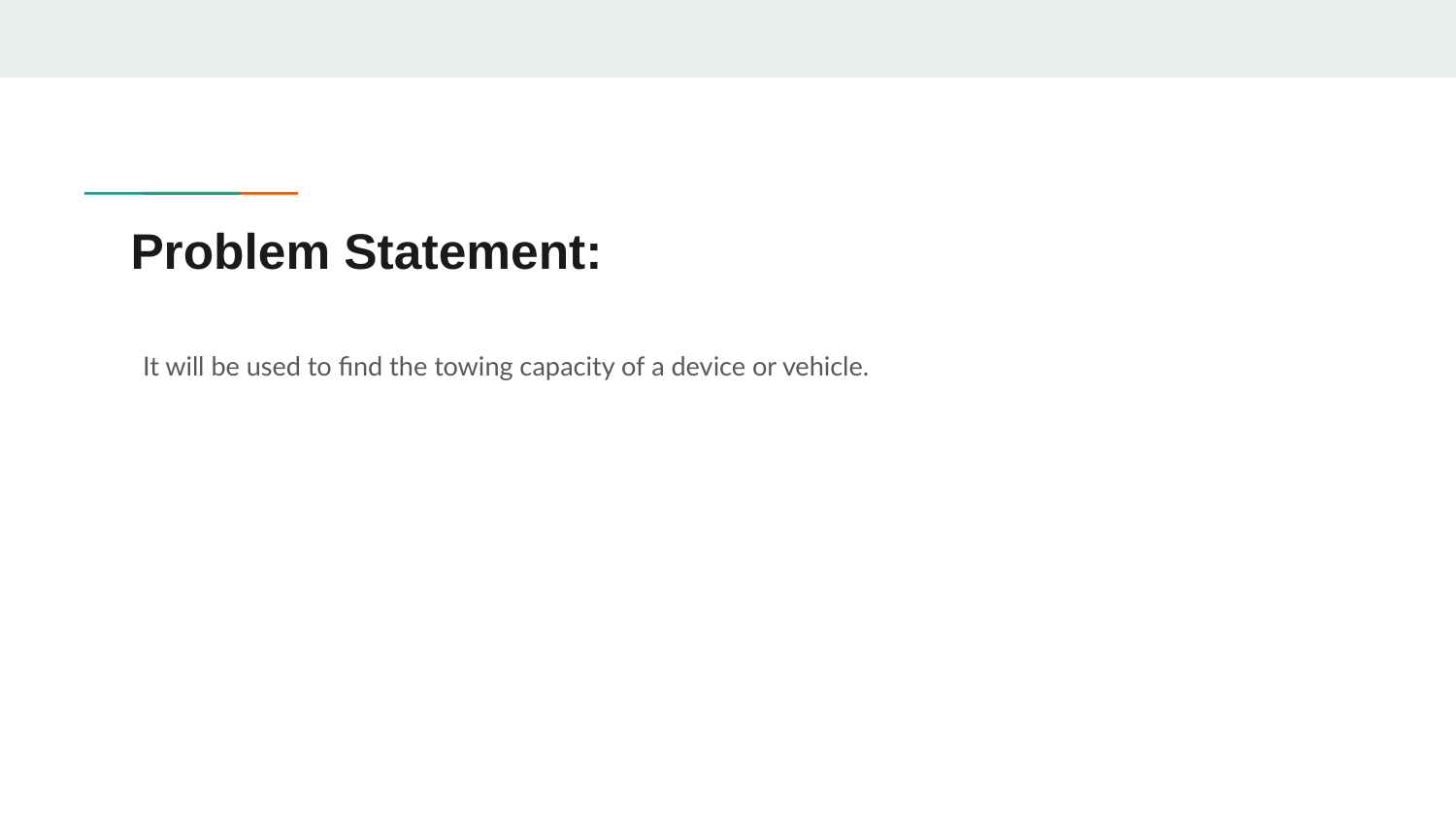

# Problem Statement:

It will be used to find the towing capacity of a device or vehicle.